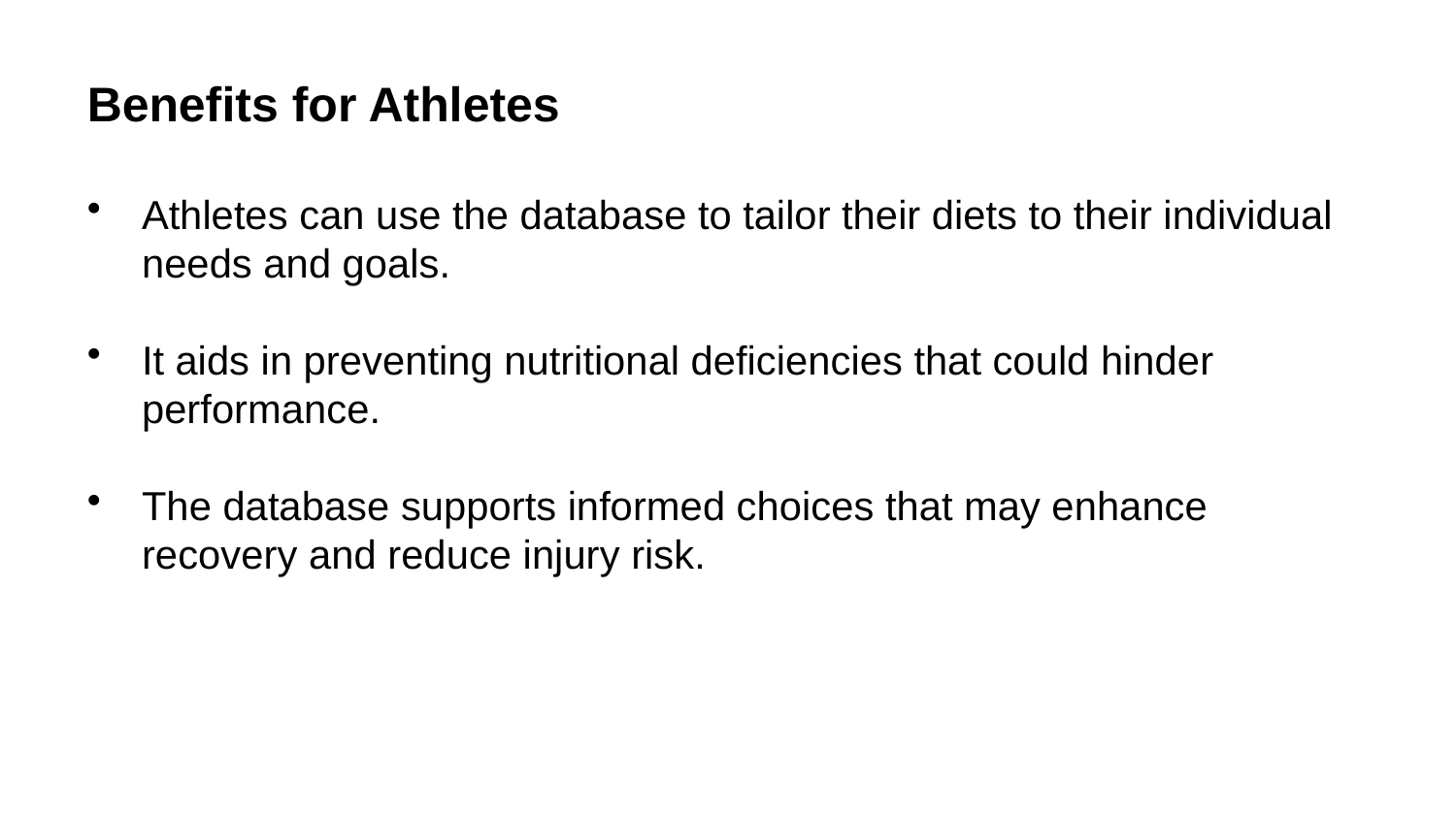

Benefits for Athletes
Athletes can use the database to tailor their diets to their individual needs and goals.

It aids in preventing nutritional deficiencies that could hinder performance.

The database supports informed choices that may enhance recovery and reduce injury risk.